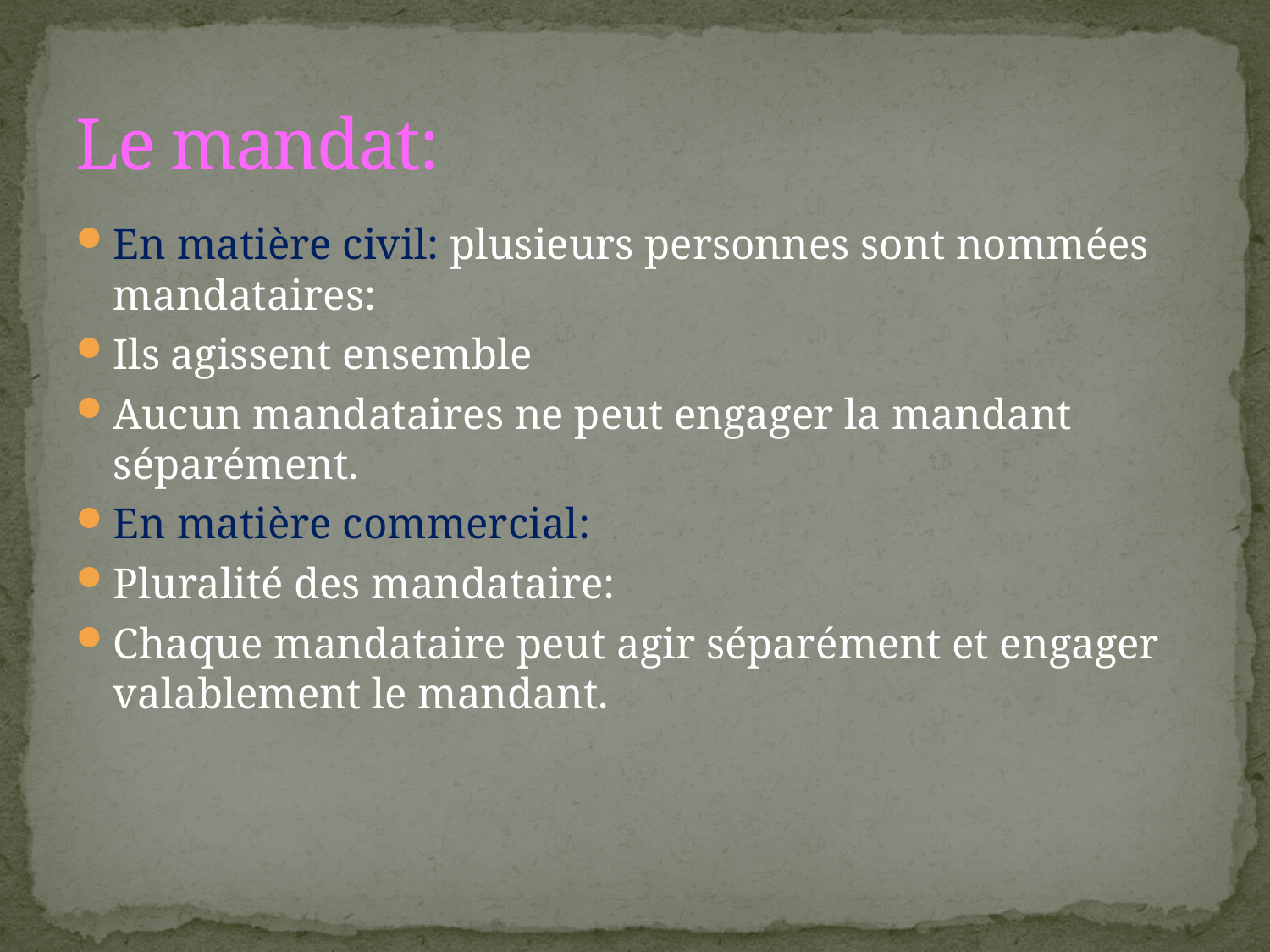

# Le mandat:
En matière civil: plusieurs personnes sont nommées mandataires:
Ils agissent ensemble
Aucun mandataires ne peut engager la mandant séparément.
En matière commercial:
Pluralité des mandataire:
Chaque mandataire peut agir séparément et engager valablement le mandant.